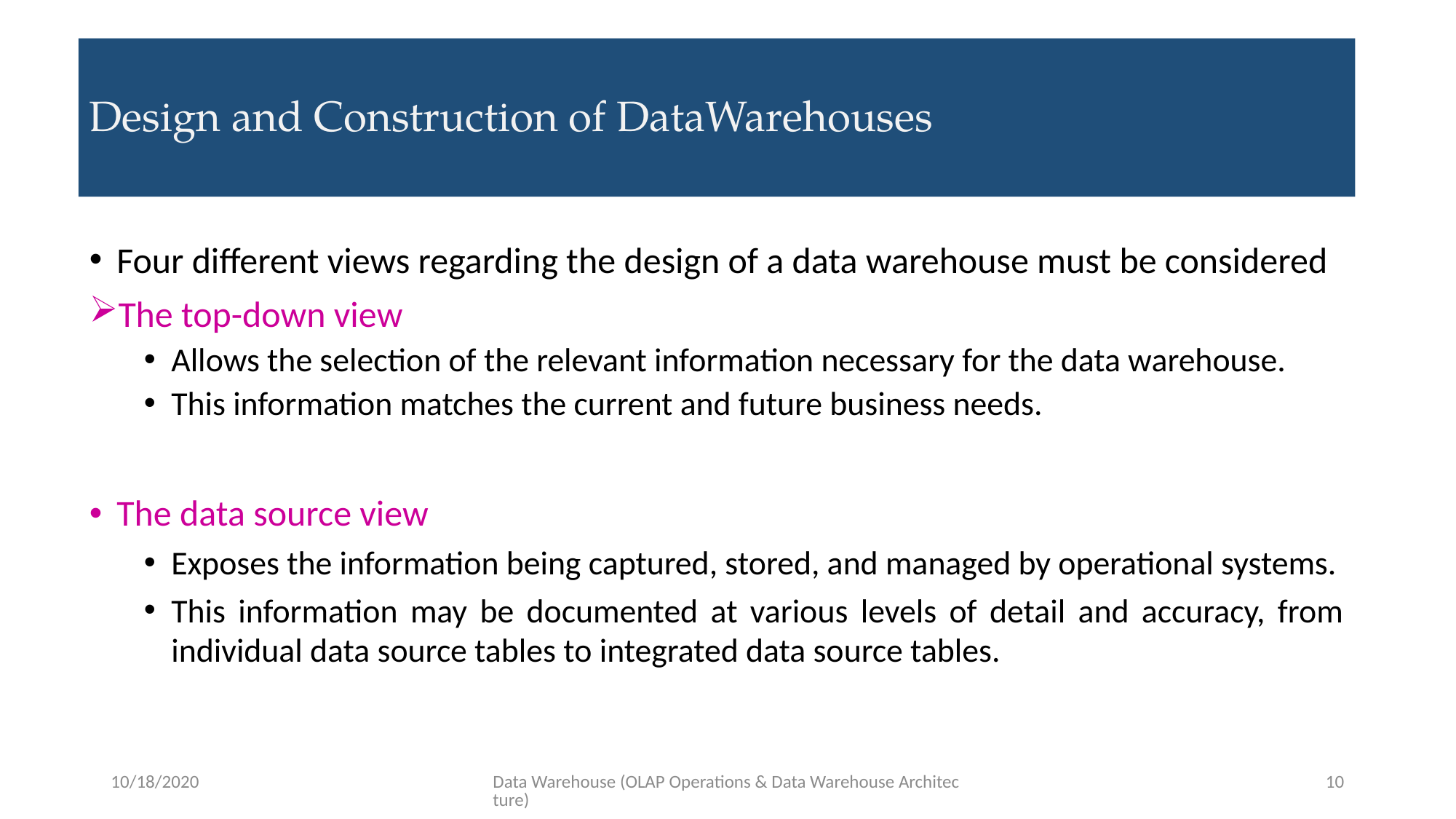

# Design and Construction of DataWarehouses
Four different views regarding the design of a data warehouse must be considered
The top-down view
Allows the selection of the relevant information necessary for the data warehouse.
This information matches the current and future business needs.

The data source view
Exposes the information being captured, stored, and managed by operational systems.
This information may be documented at various levels of detail and accuracy, from individual data source tables to integrated data source tables.
10/18/2020
Data Warehouse (OLAP Operations & Data Warehouse Architecture)
10